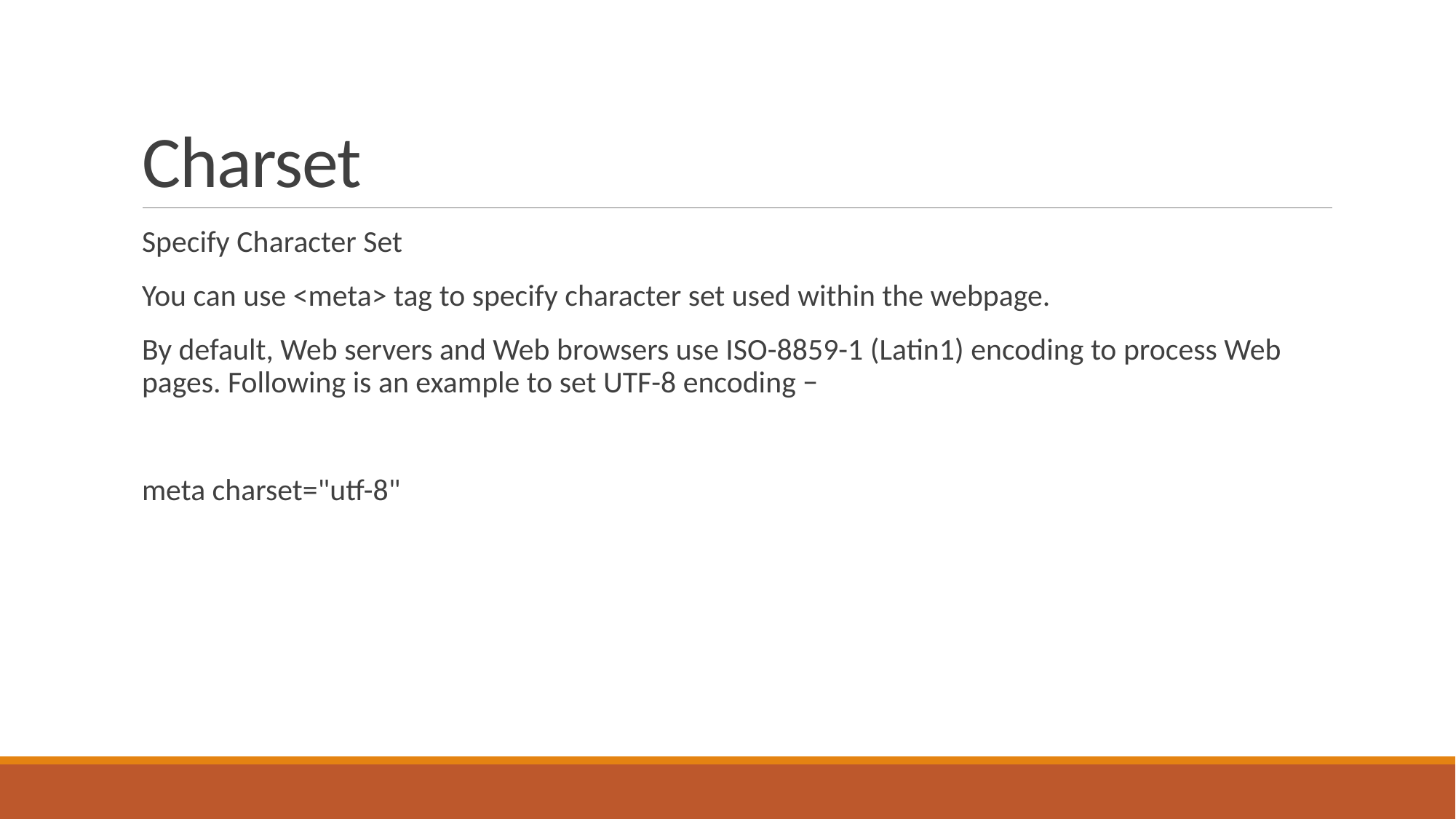

# Charset
Specify Character Set
You can use <meta> tag to specify character set used within the webpage.
By default, Web servers and Web browsers use ISO-8859-1 (Latin1) encoding to process Web pages. Following is an example to set UTF-8 encoding −

meta charset="utf-8"